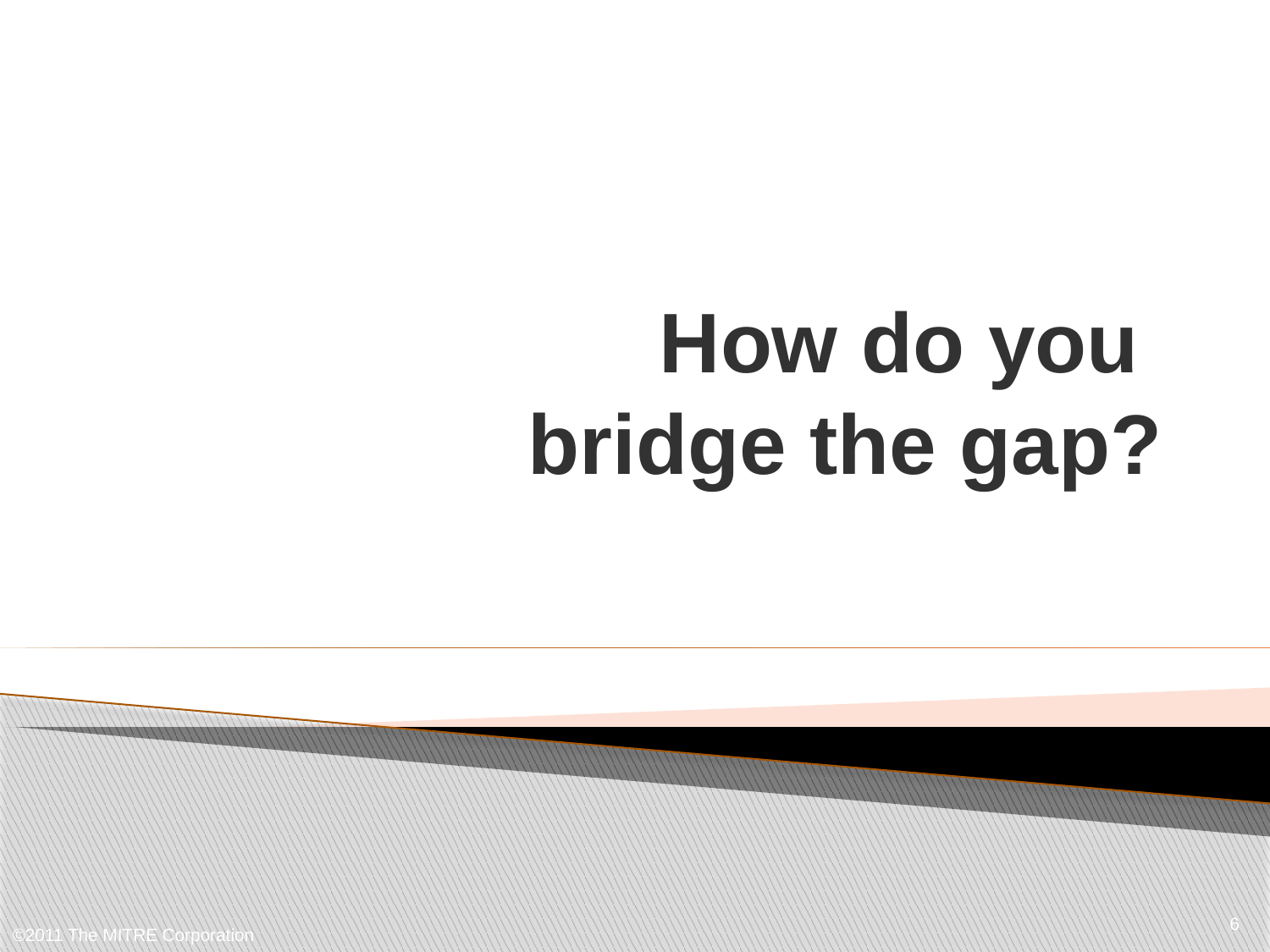

# How do you bridge the gap?

6